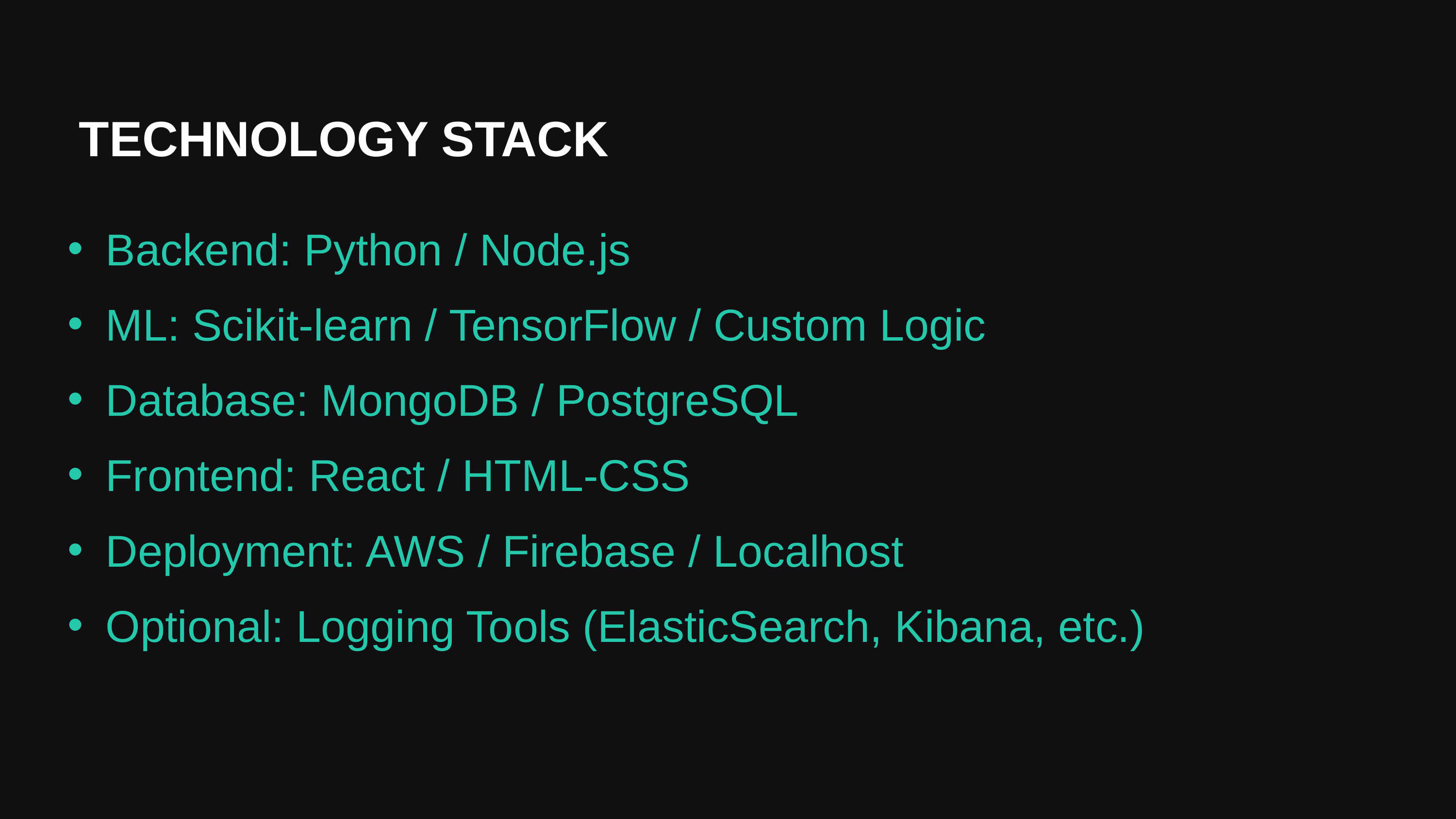

TECHNOLOGY STACK
Backend: Python / Node.js
ML: Scikit-learn / TensorFlow / Custom Logic
Database: MongoDB / PostgreSQL
Frontend: React / HTML-CSS
Deployment: AWS / Firebase / Localhost
Optional: Logging Tools (ElasticSearch, Kibana, etc.)